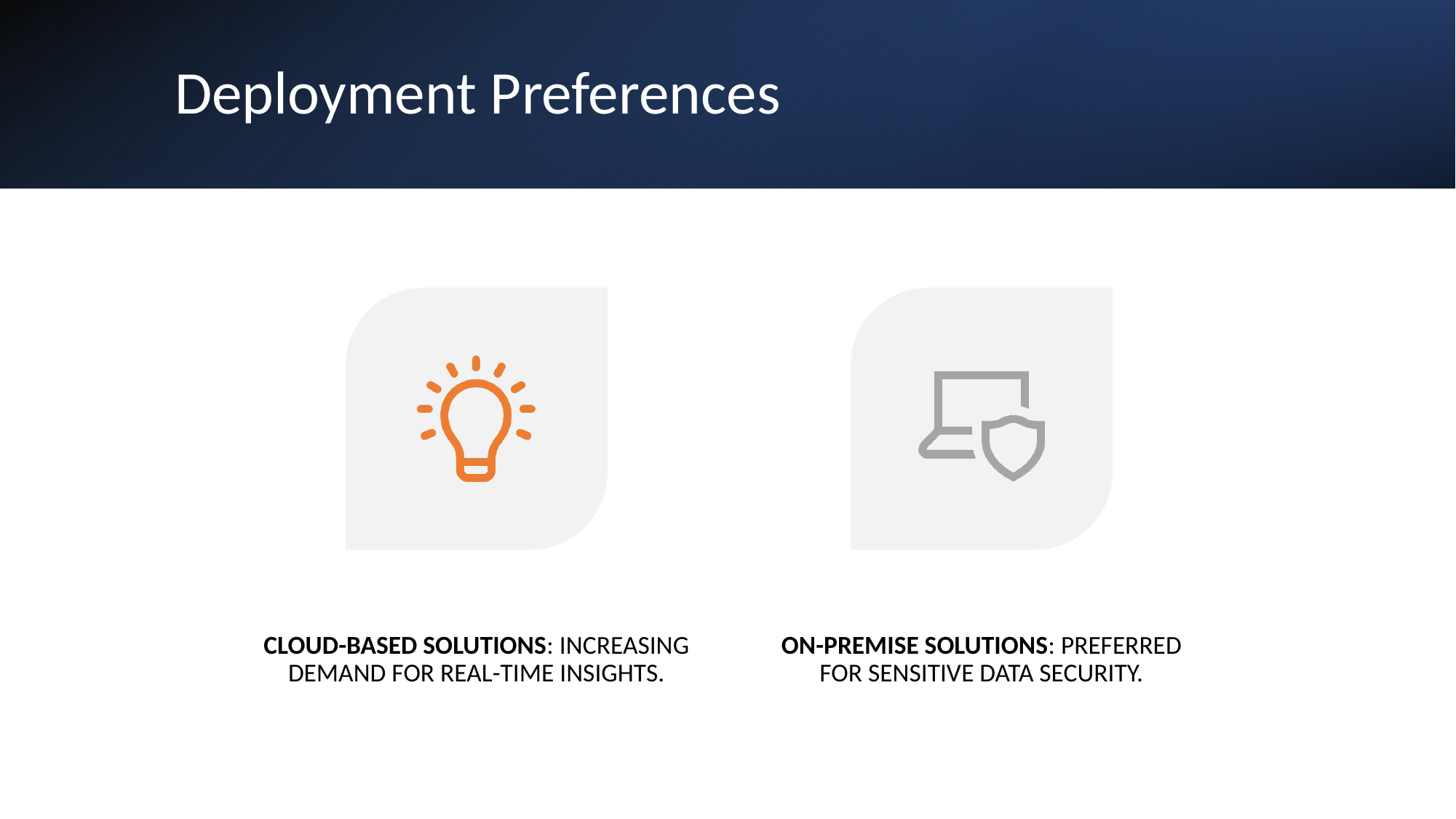

# Deployment Preferences
Cloud-Based Solutions: Increasing demand for real-time insights.
On-Premise Solutions: Preferred for sensitive data security.